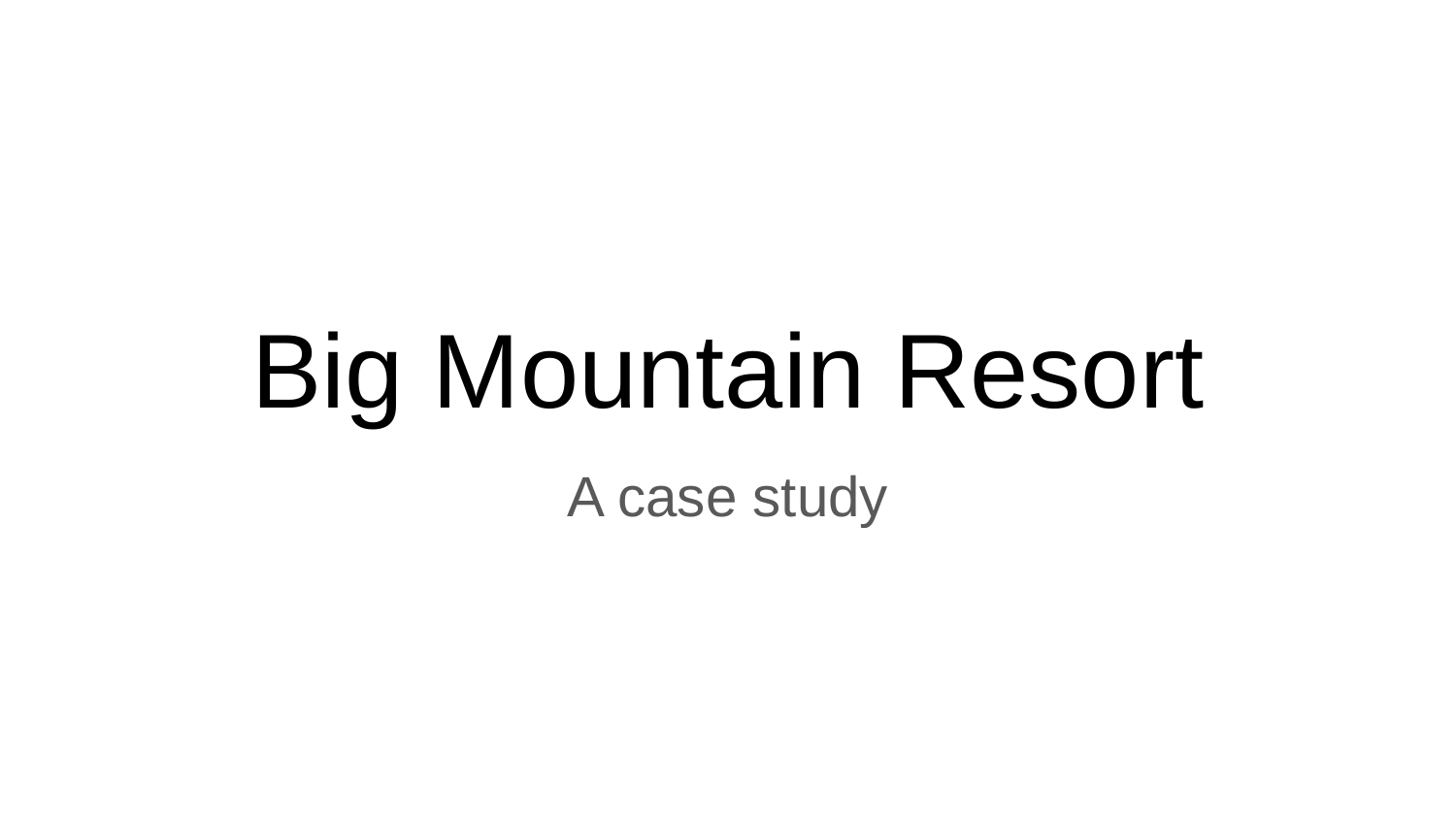

# Big Mountain Resort
A case study